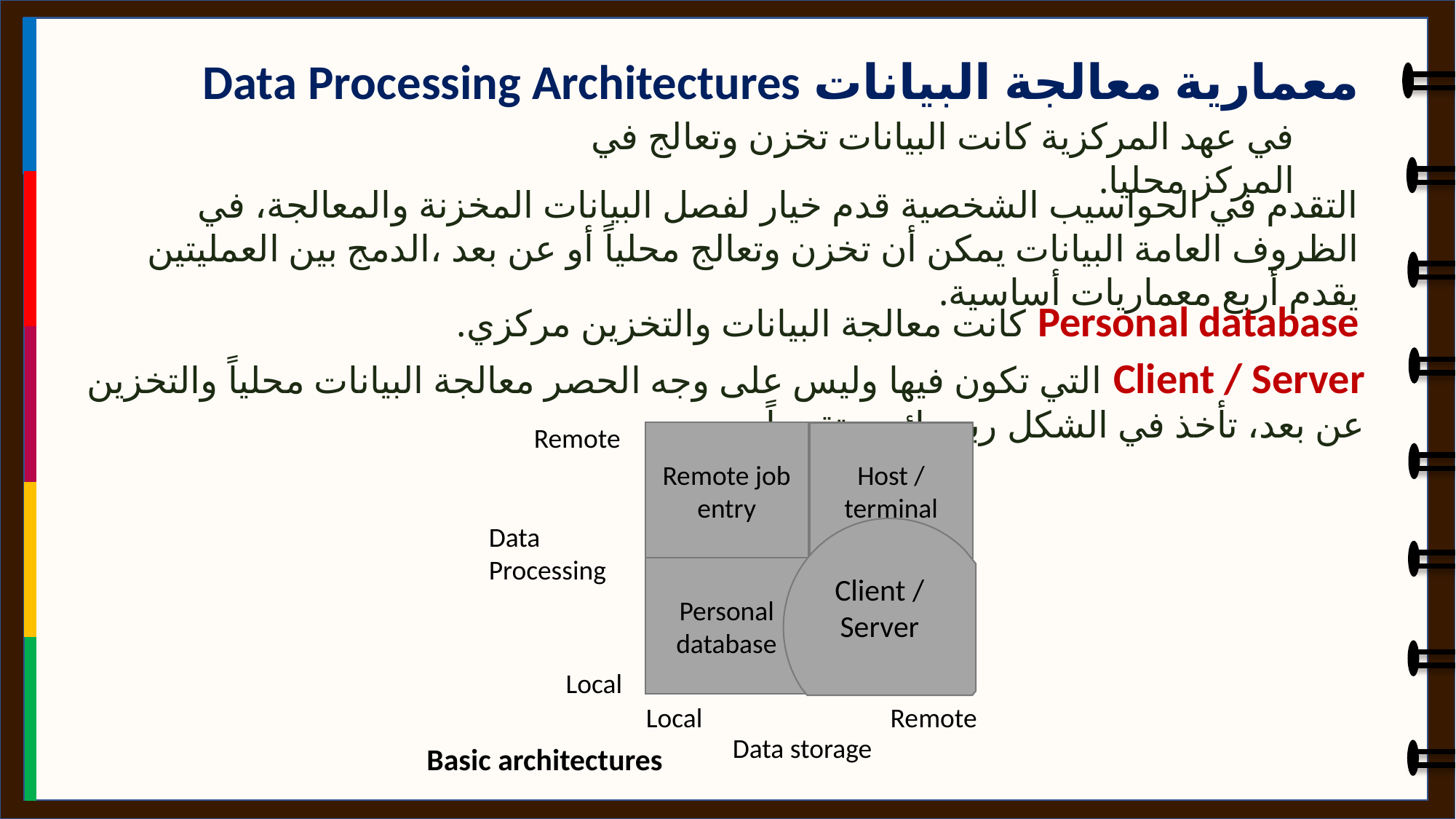

معمارية معالجة البيانات Data Processing Architectures

في عهد المركزية كانت البيانات تخزن وتعالج في المركز محليا.

التقدم في الحواسيب الشخصية قدم خيار لفصل البيانات المخزنة والمعالجة، في الظروف العامة البيانات يمكن أن تخزن وتعالج محلياً أو عن بعد ،الدمج بين العمليتين يقدم أربع معماريات أساسية.

Personal database كانت معالجة البيانات والتخزين مركزي.

Client / Server التي تكون فيها وليس على وجه الحصر معالجة البيانات محلياً والتخزين عن بعد، تأخذ في الشكل ربع دائري تقريباً.

Remote
Remote job entry
Host / terminal
Data
Processing
Client / Server
Personal database
Local
Local
Remote
Data storage
Basic architectures